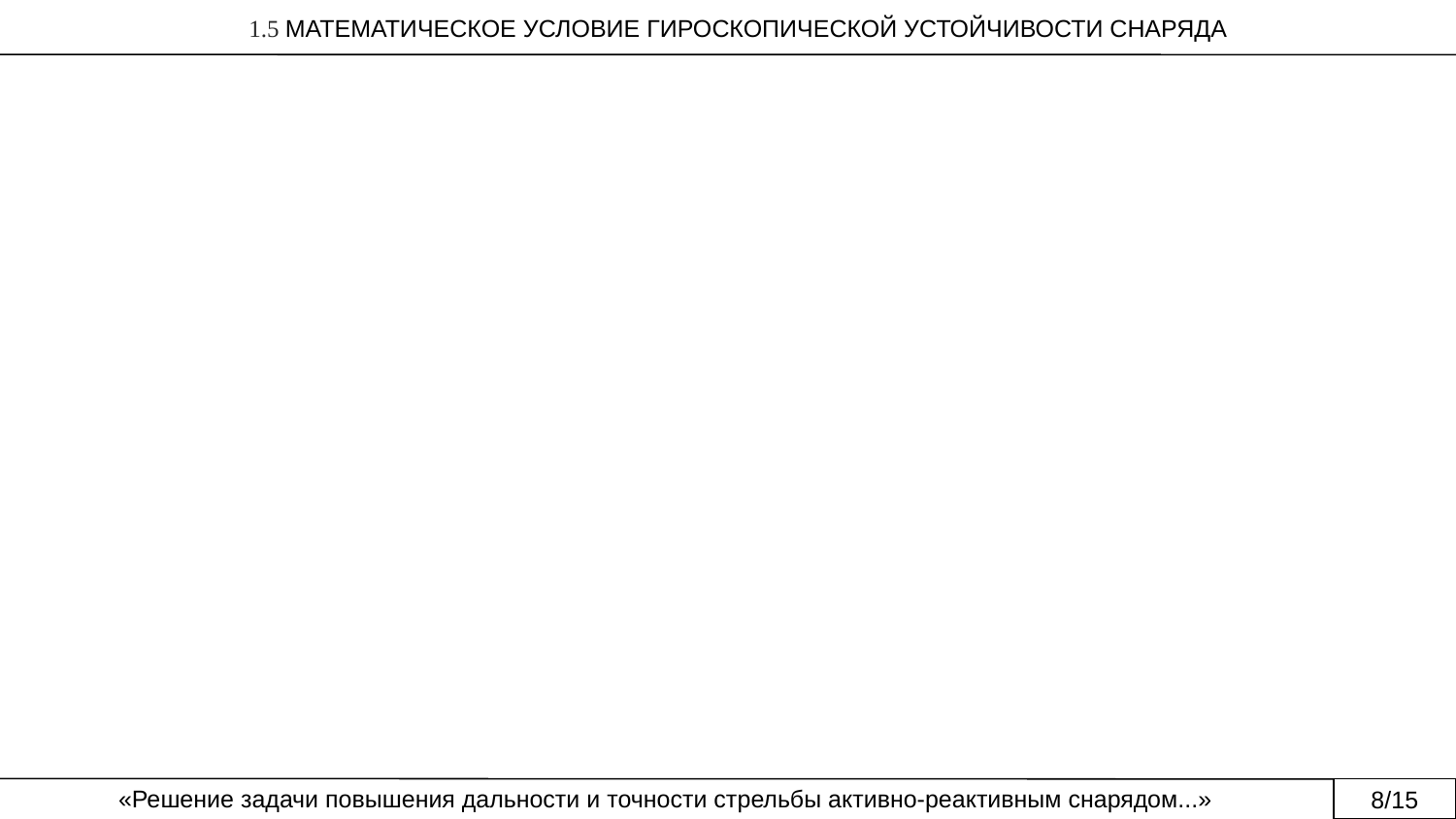

1.5 МАТЕМАТИЧЕСКОЕ УСЛОВИЕ ГИРОСКОПИЧЕСКОЙ УСТОЙЧИВОСТИ СНАРЯДА

«Решение задачи повышения дальности и точности стрельбы активно-реактивным снарядом...»

8/15